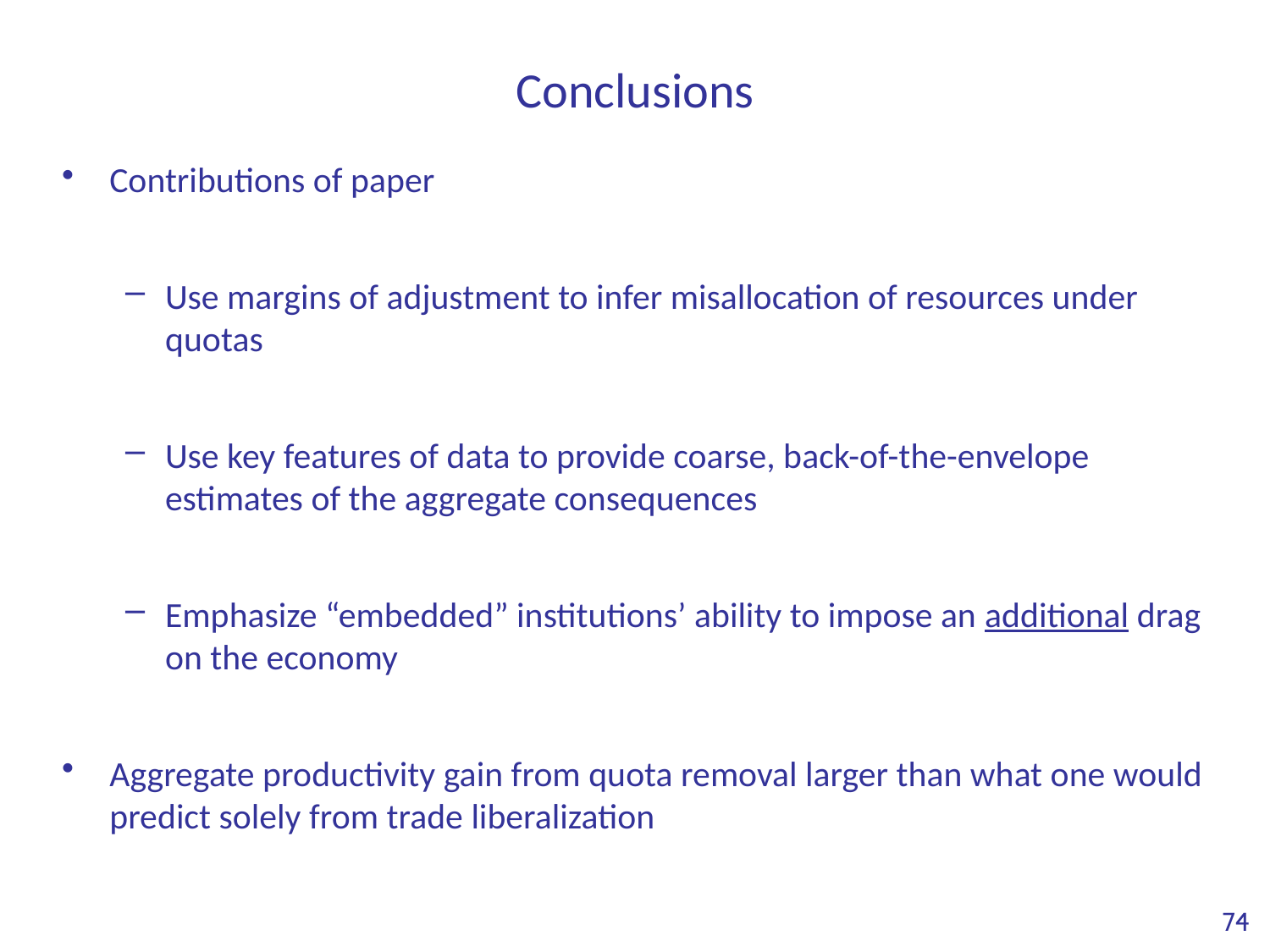

# Conclusions
Contributions of paper

Use margins of adjustment to infer misallocation of resources under quotas

Use key features of data to provide coarse, back-of-the-envelope estimates of the aggregate consequences

Emphasize “embedded” institutions’ ability to impose an additional drag on the economy

Aggregate productivity gain from quota removal larger than what one would predict solely from trade liberalization

74